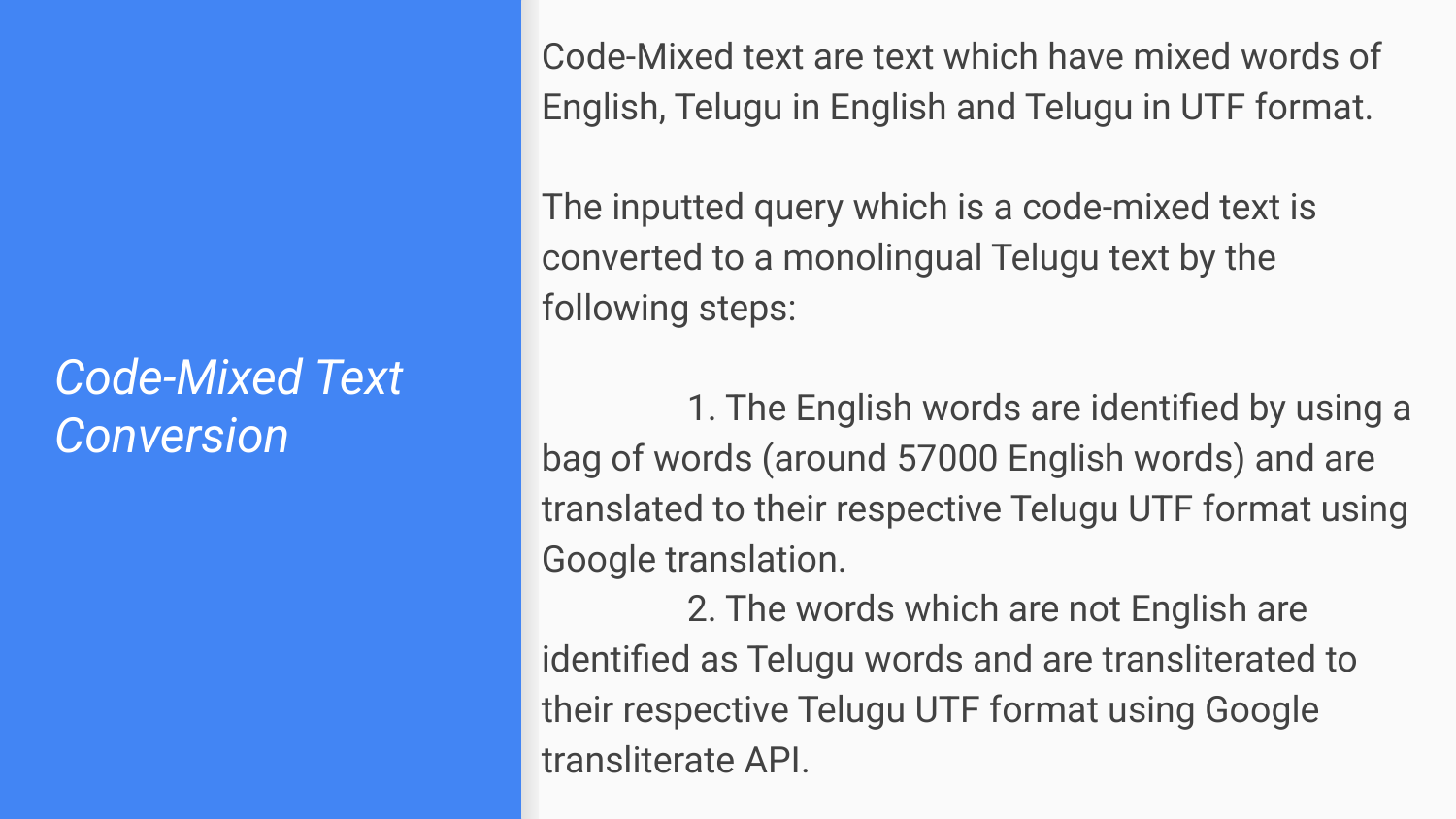

Code-Mixed text are text which have mixed words of English, Telugu in English and Telugu in UTF format.

The inputted query which is a code-mixed text is converted to a monolingual Telugu text by the following steps:

	1. The English words are identified by using a bag of words (around 57000 English words) and are translated to their respective Telugu UTF format using Google translation.
	2. The words which are not English are identified as Telugu words and are transliterated to their respective Telugu UTF format using Google transliterate API.

# Code-Mixed Text Conversion